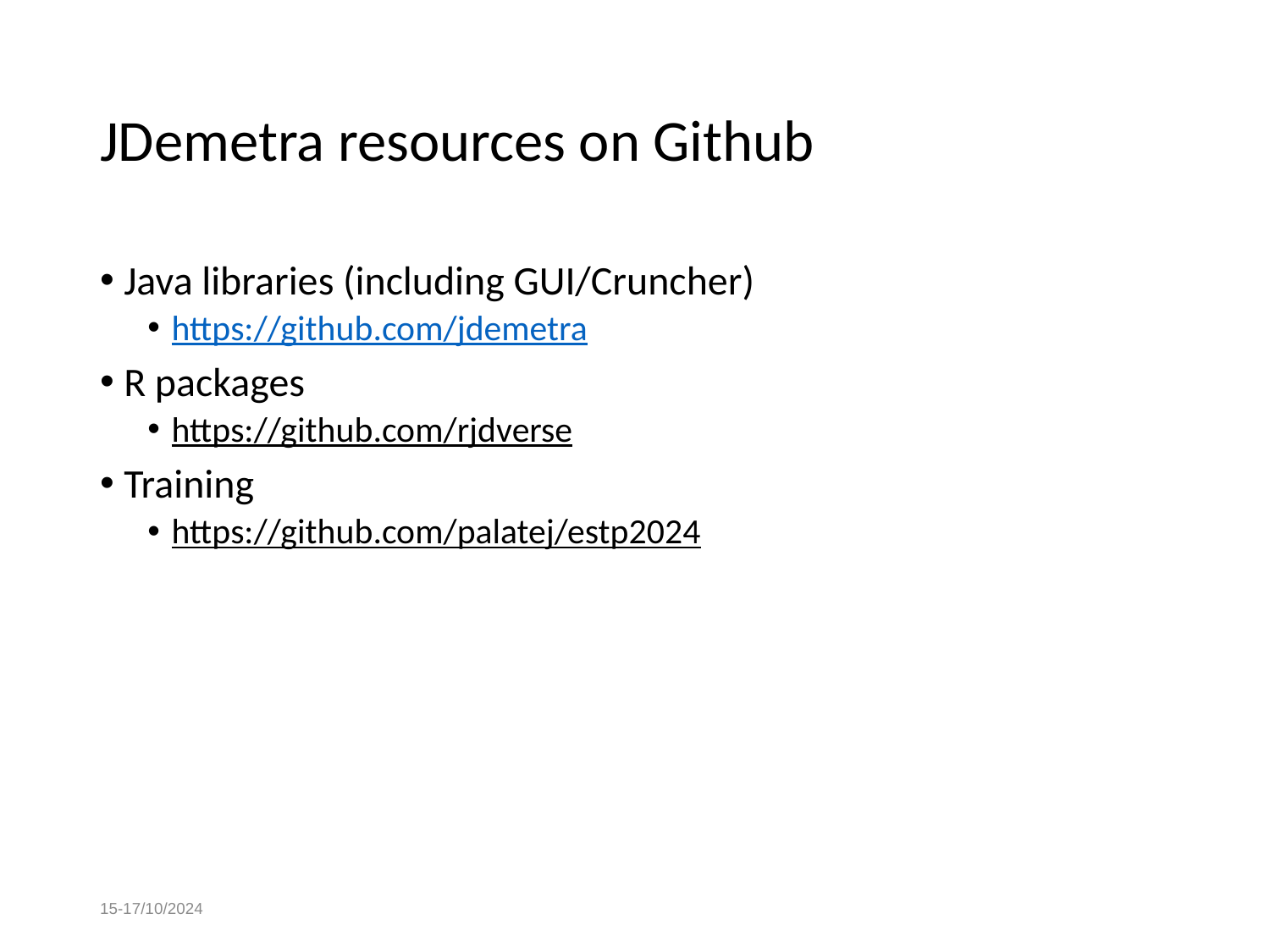

# JDemetra resources on Github
Java libraries (including GUI/Cruncher)
https://github.com/jdemetra
R packages
https://github.com/rjdverse
Training
https://github.com/palatej/estp2024

15-17/10/2024